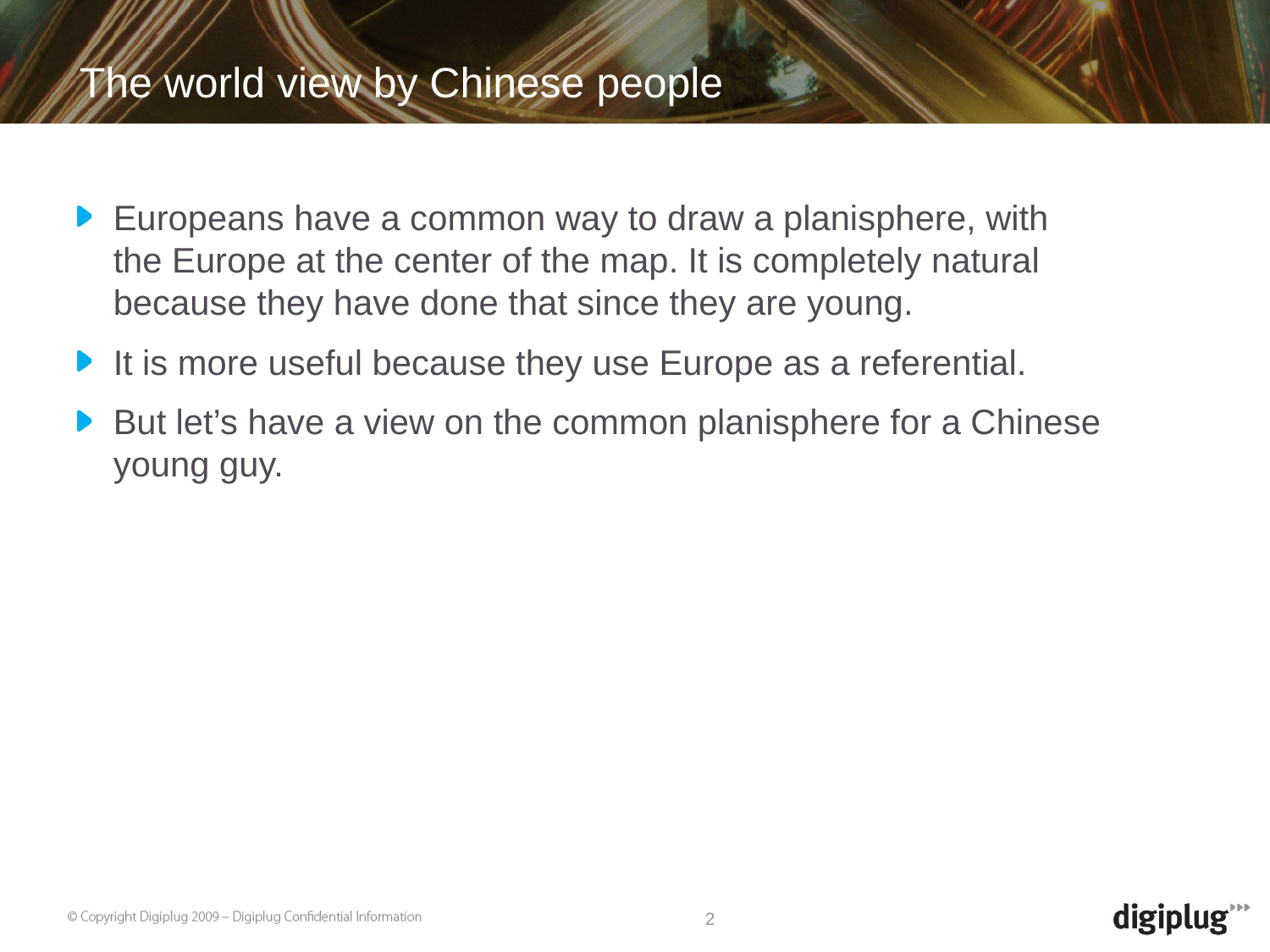

# The world view by Chinese people
Europeans have a common way to draw a planisphere, with the Europe at the center of the map. It is completely natural because they have done that since they are young.
It is more useful because they use Europe as a referential.
But let’s have a view on the common planisphere for a Chinese young guy.
2